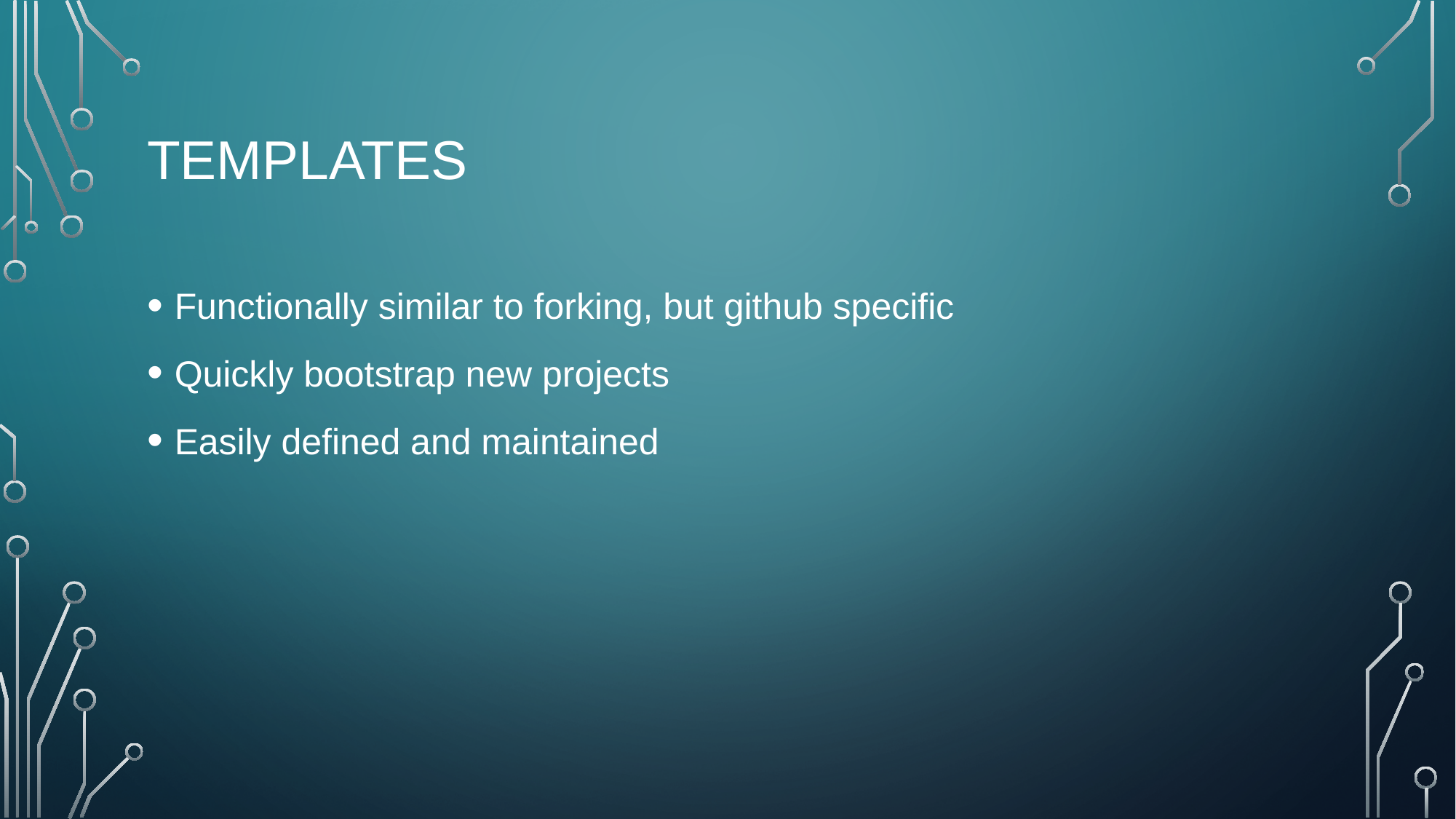

# Templates
Functionally similar to forking, but github specific
Quickly bootstrap new projects
Easily defined and maintained